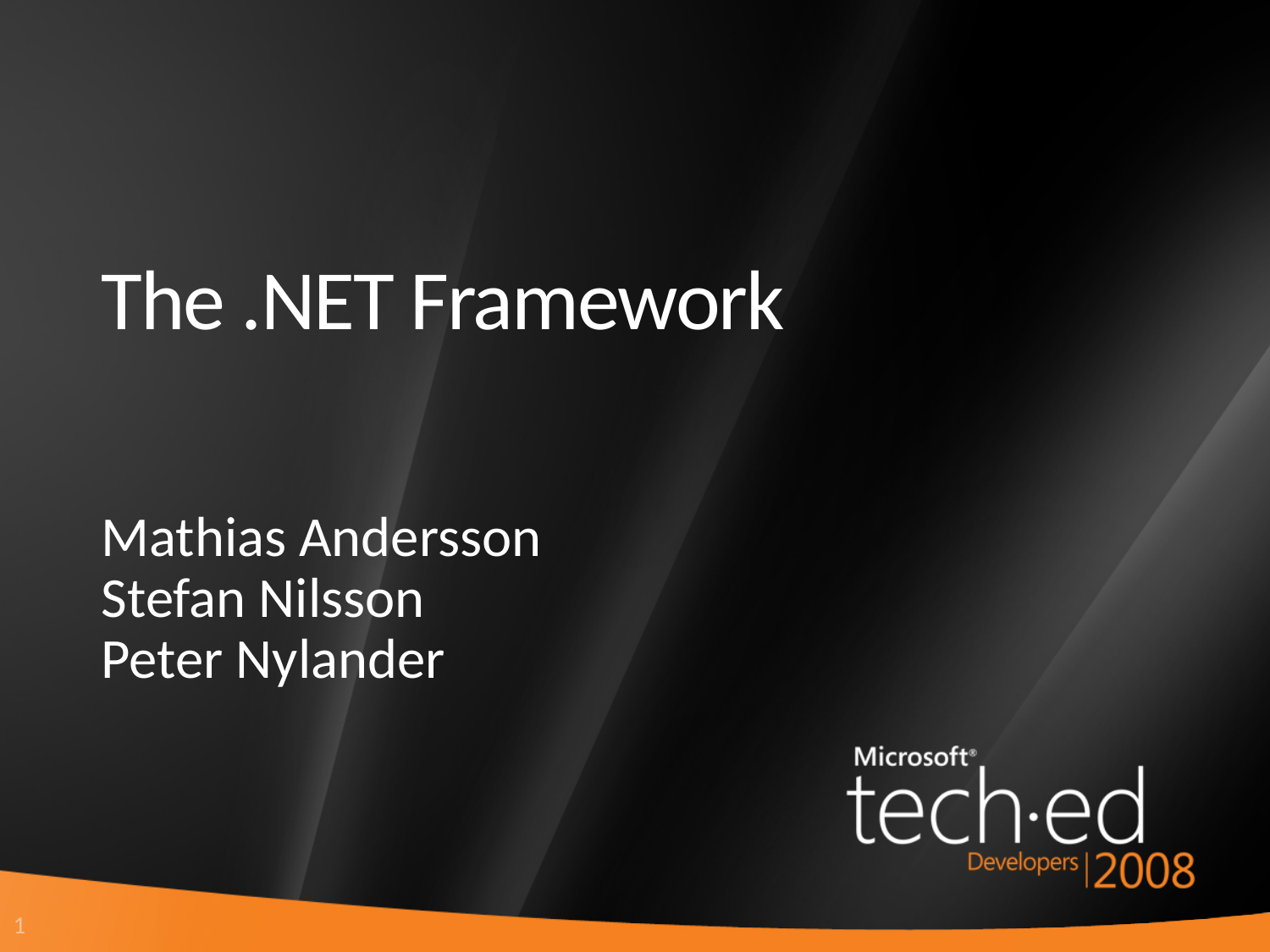

# The .NET Framework
Mathias Andersson
Stefan Nilsson
Peter Nylander